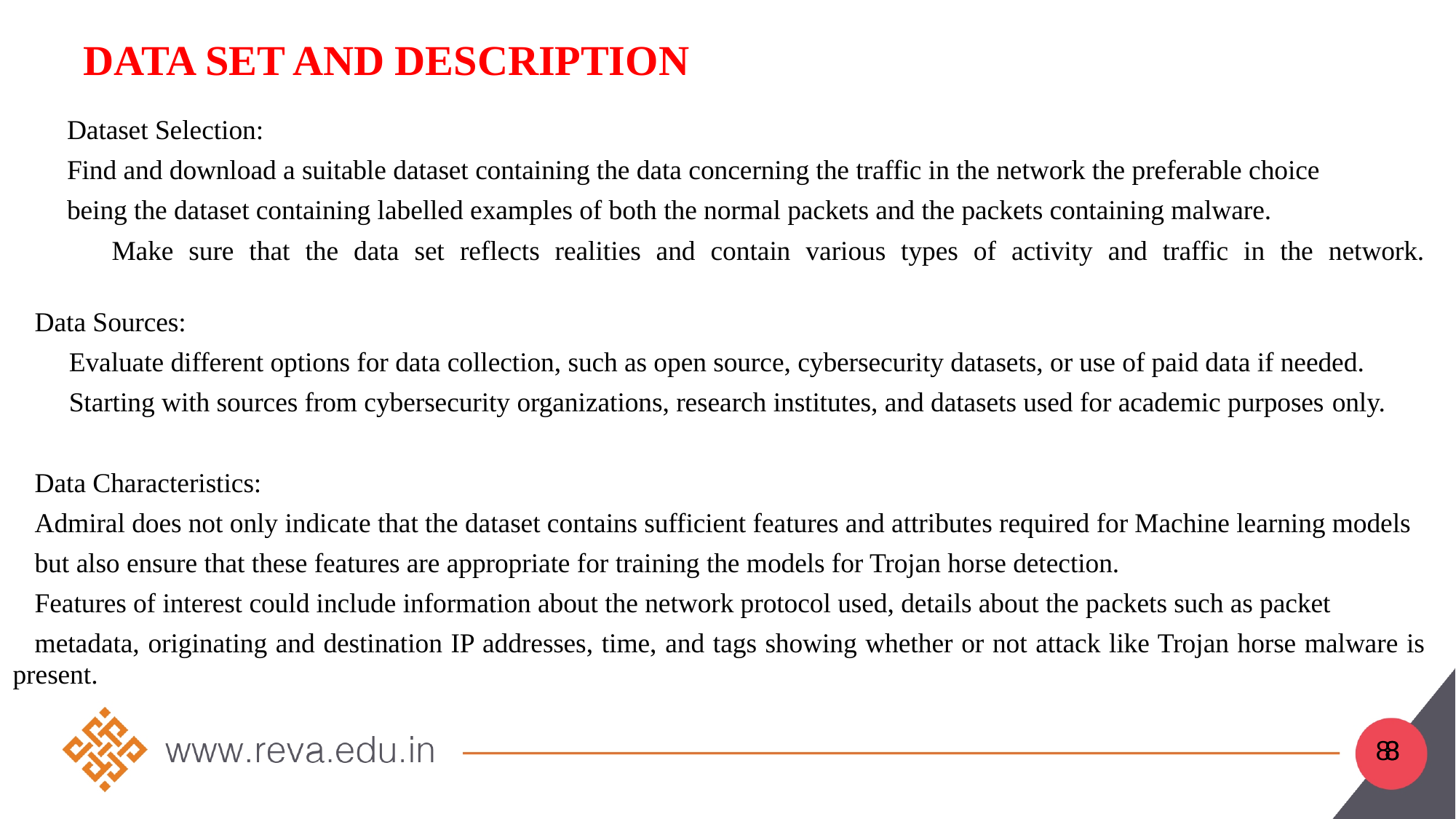

DATA SET AND DESCRIPTION
Dataset Selection:
Find and download a suitable dataset containing the data concerning the traffic in the network the preferable choice
being the dataset containing labelled examples of both the normal packets and the packets containing malware.
     Make sure that the data set reflects realities and contain various types of activity and traffic in the network.
Data Sources:
     Evaluate different options for data collection, such as open source, cybersecurity datasets, or use of paid data if needed.
     Starting with sources from cybersecurity organizations, research institutes, and datasets used for academic purposes only.

Data Characteristics:
Admiral does not only indicate that the dataset contains sufficient features and attributes required for Machine learning models
but also ensure that these features are appropriate for training the models for Trojan horse detection.
Features of interest could include information about the network protocol used, details about the packets such as packet
metadata, originating and destination IP addresses, time, and tags showing whether or not attack like Trojan horse malware is present.
8
8
8